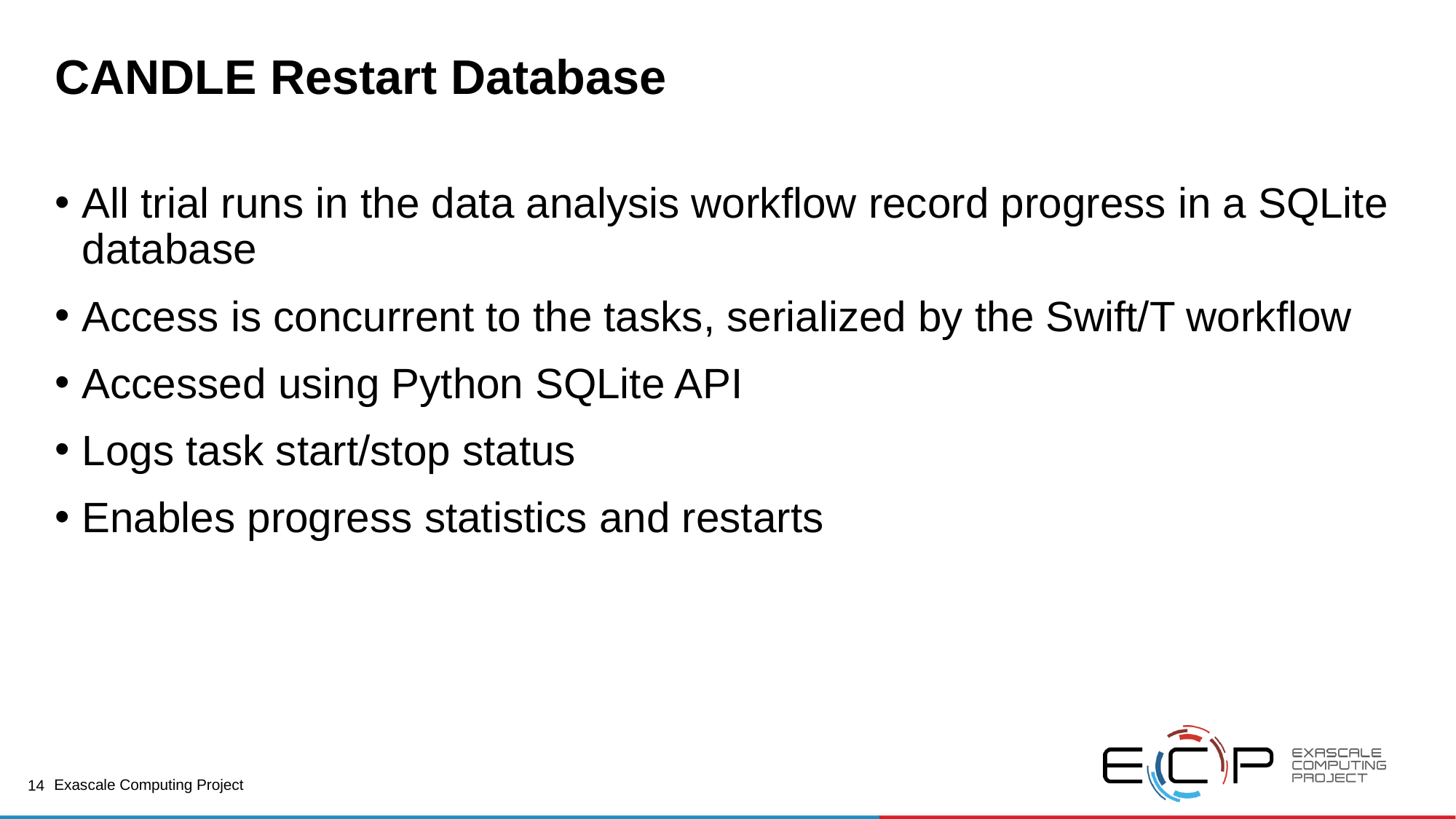

# CANDLE Restart Database
All trial runs in the data analysis workflow record progress in a SQLite database
Access is concurrent to the tasks, serialized by the Swift/T workflow
Accessed using Python SQLite API
Logs task start/stop status
Enables progress statistics and restarts